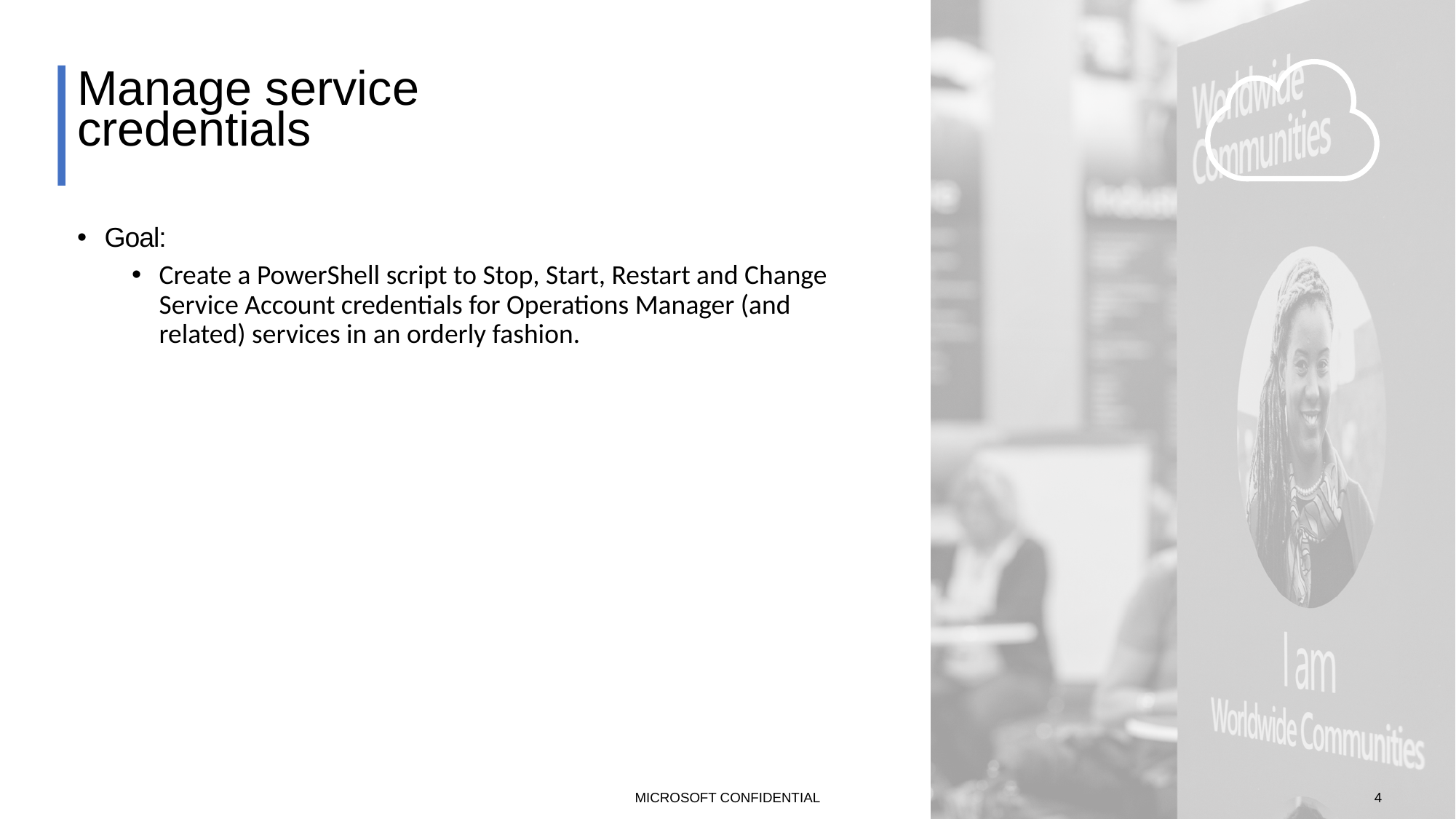

# Manage service credentials
Goal:
Create a PowerShell script to Stop, Start, Restart and Change Service Account credentials for Operations Manager (and related) services in an orderly fashion.
MICROSOFT CONFIDENTIAL
4